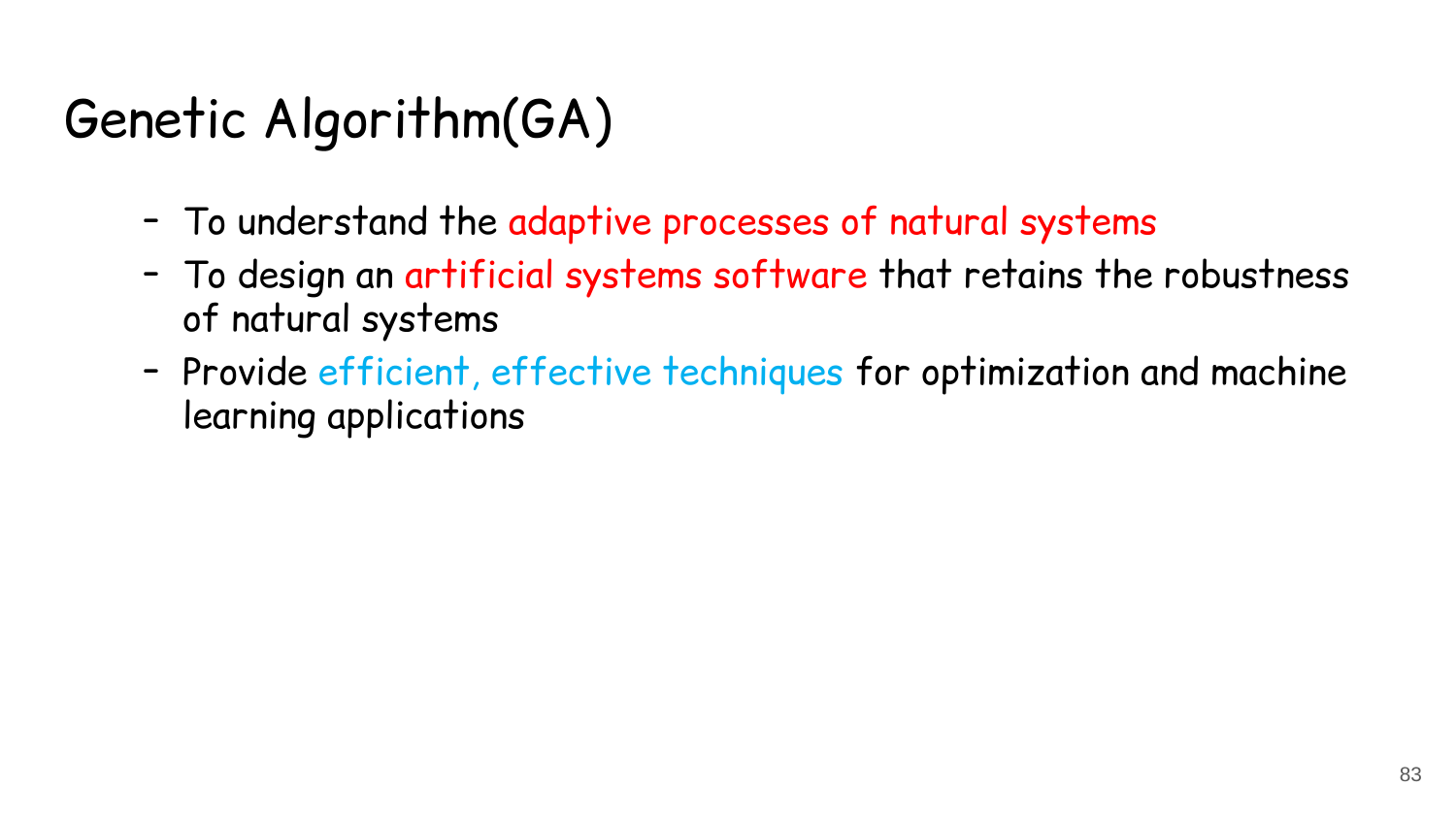

# Genetic Algorithm(GA)
To understand the adaptive processes of natural systems
To design an artificial systems software that retains the robustness of natural systems
Provide efficient, effective techniques for optimization and machine learning applications
83